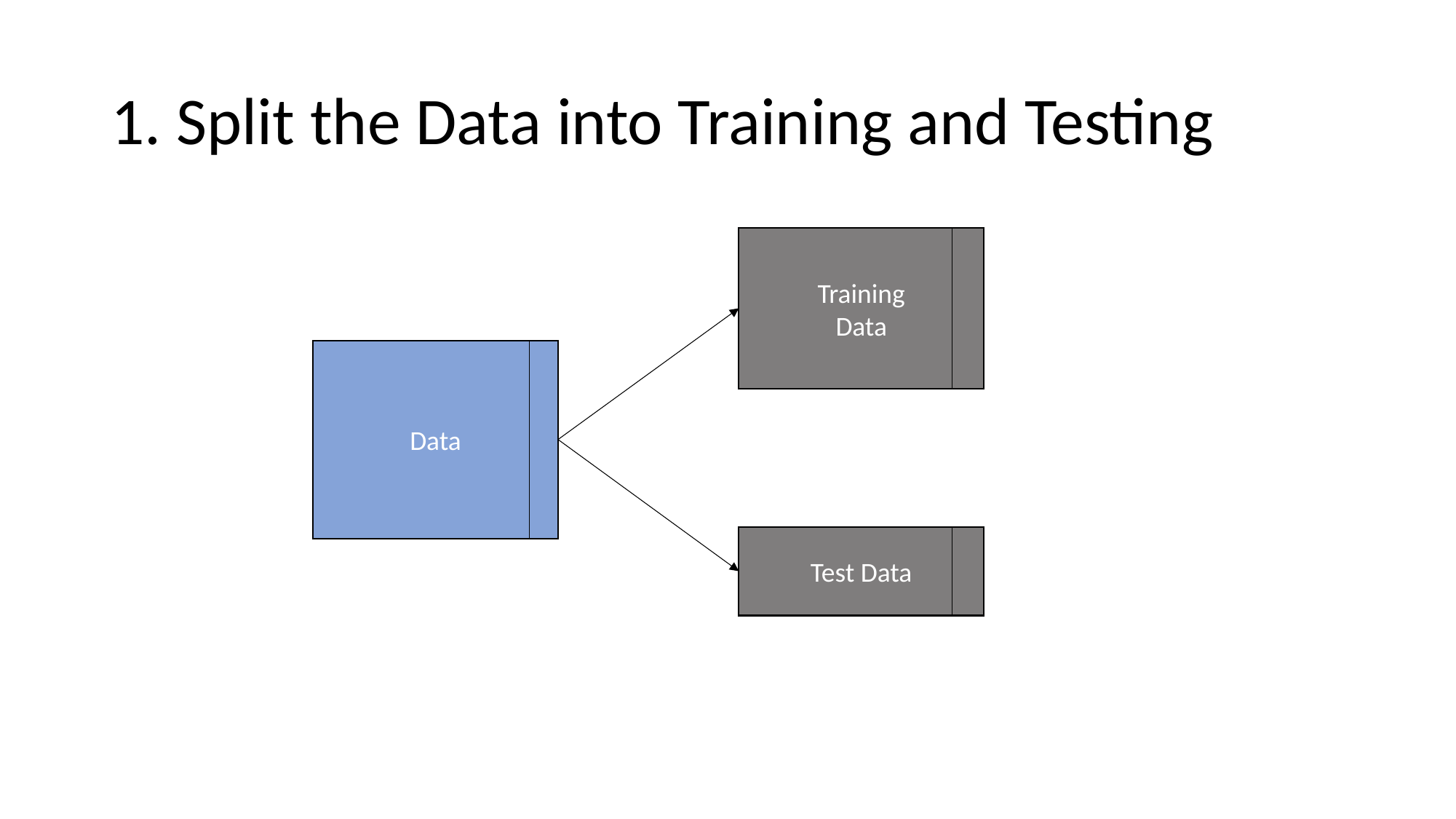

# 1. Split the Data into Training and Testing
Training
Data
Data
Test Data